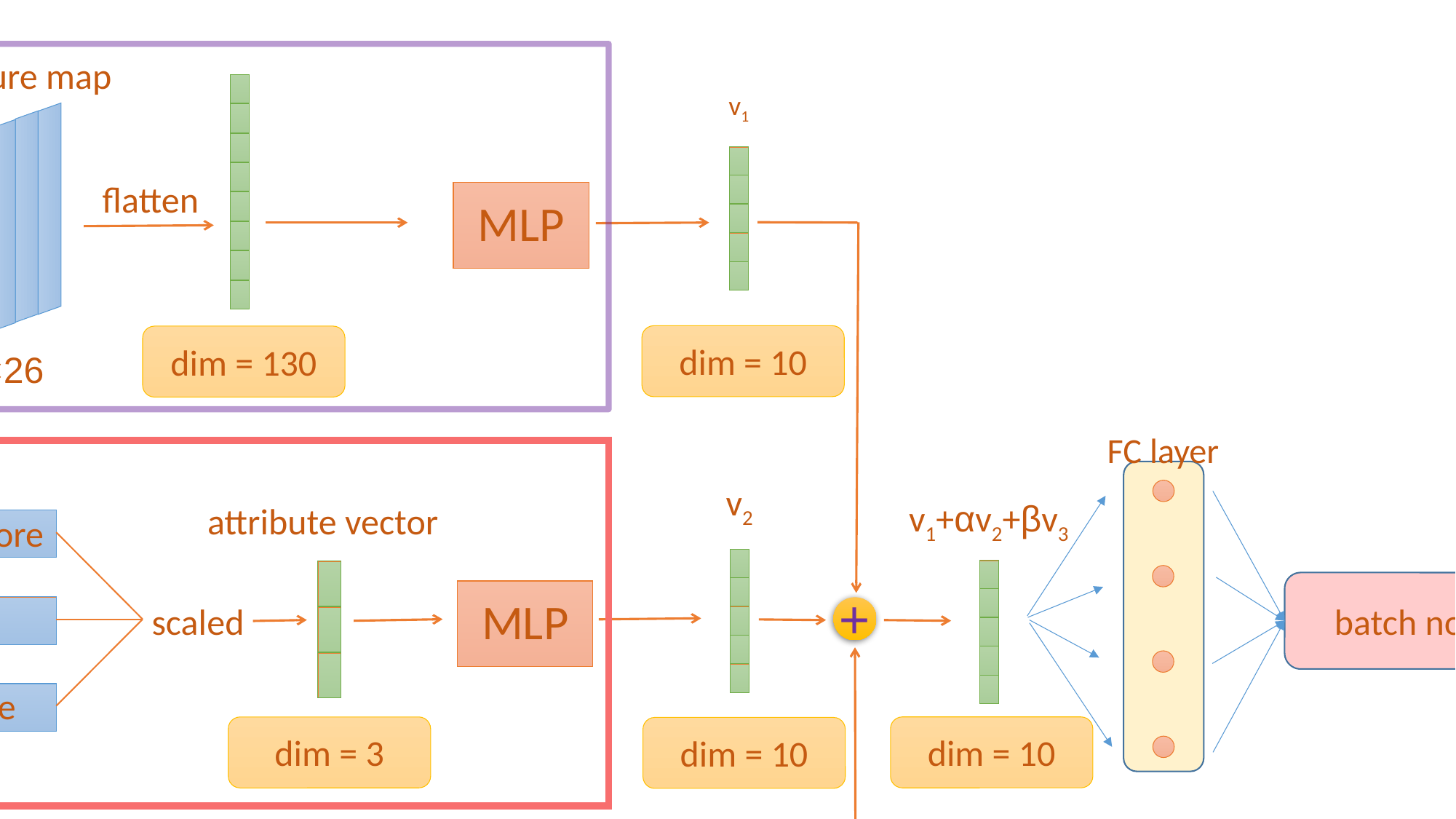

Wordle Encoder
feature map

v1

flatten

MLP

dim = 10

dim = 130
one-hot encode
5×26
FC layer

Attributes Encoder

v2

v1+αv2+βv3
attribute vector
frequency score

classifier
~

word
dropout
batch norm

MLP
DL-score
＋
scaled

vowel-score

dim = 10

dim = 3

dim = 10
ReLU
MLP

hidden layer 1
hidden layer 2
hidden layer 3

hidden layer 4

Semantic Encoder
v3

word vecter

GoogleNews-vectors-negative300

word2vec

MLP

dim = 10

dim = 300